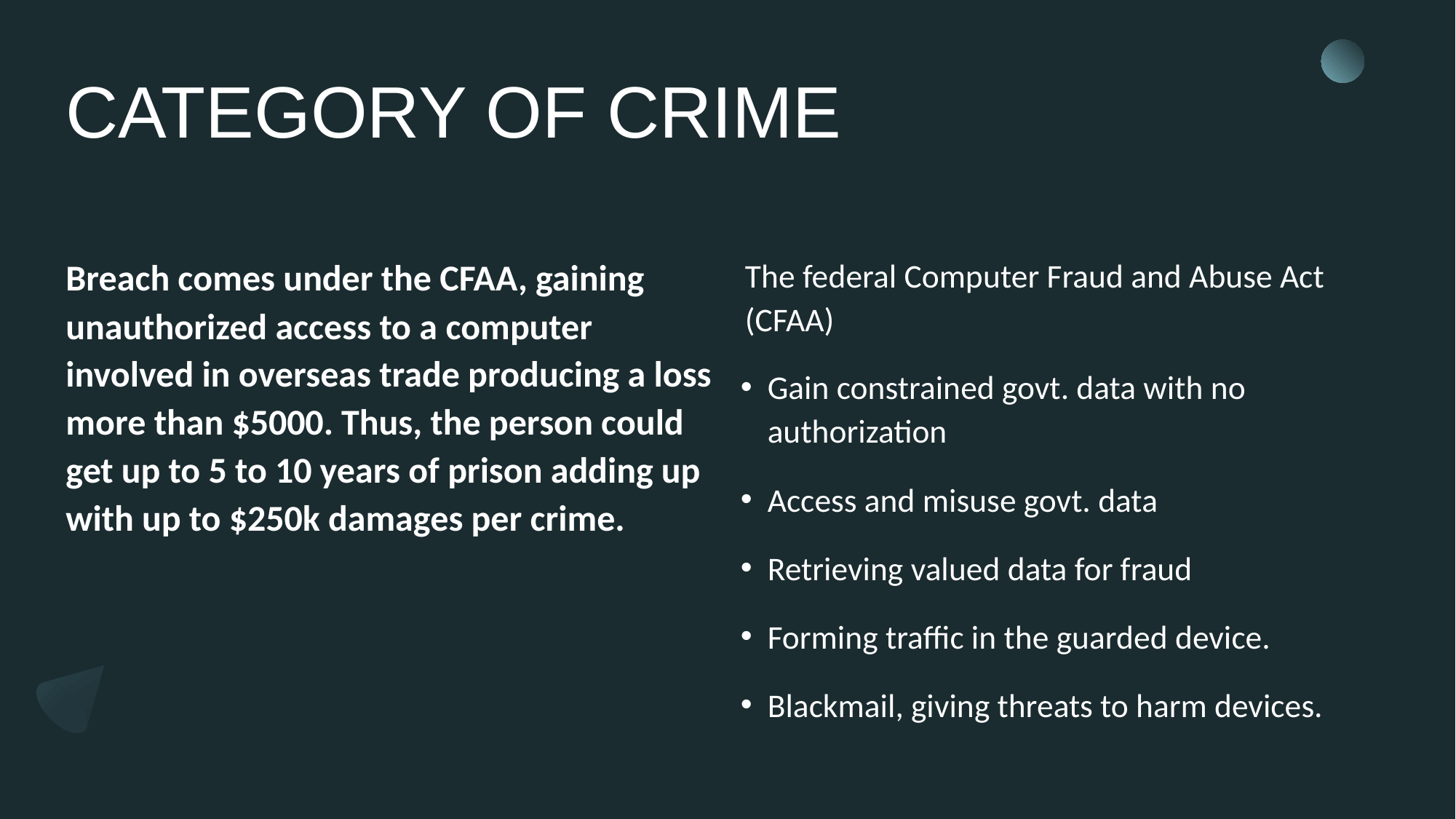

# CATEGORY OF CRIME
Breach comes under the CFAA, gaining unauthorized access to a computer involved in overseas trade producing a loss more than $5000. Thus, the person could get up to 5 to 10 years of prison adding up with up to $250k damages per crime.

The federal Computer Fraud and Abuse Act (CFAA)
Gain constrained govt. data with no authorization
Access and misuse govt. data
Retrieving valued data for fraud
Forming traffic in the guarded device.
Blackmail, giving threats to harm devices.